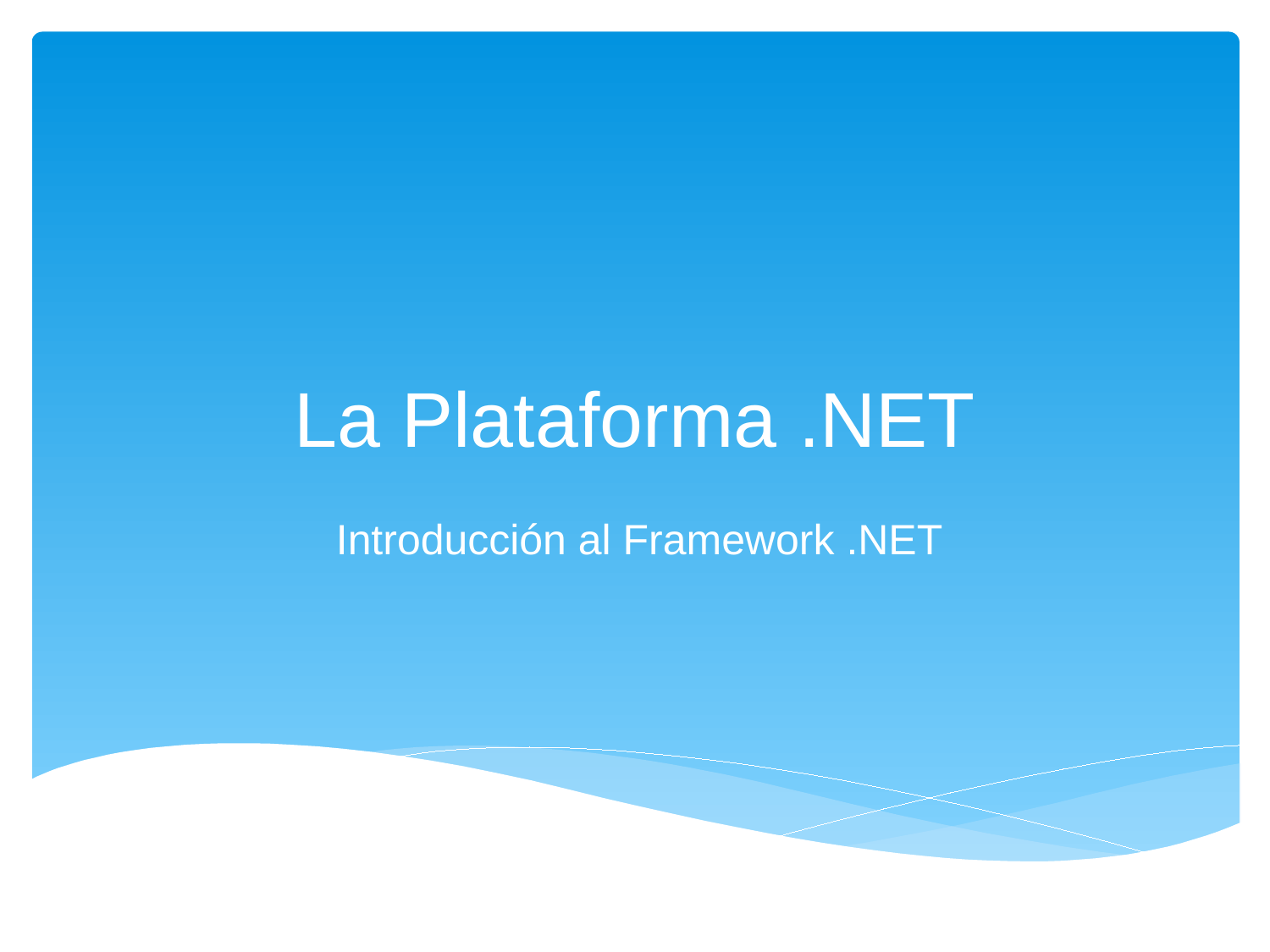

# La Plataforma .NET
Introducción al Framework .NET